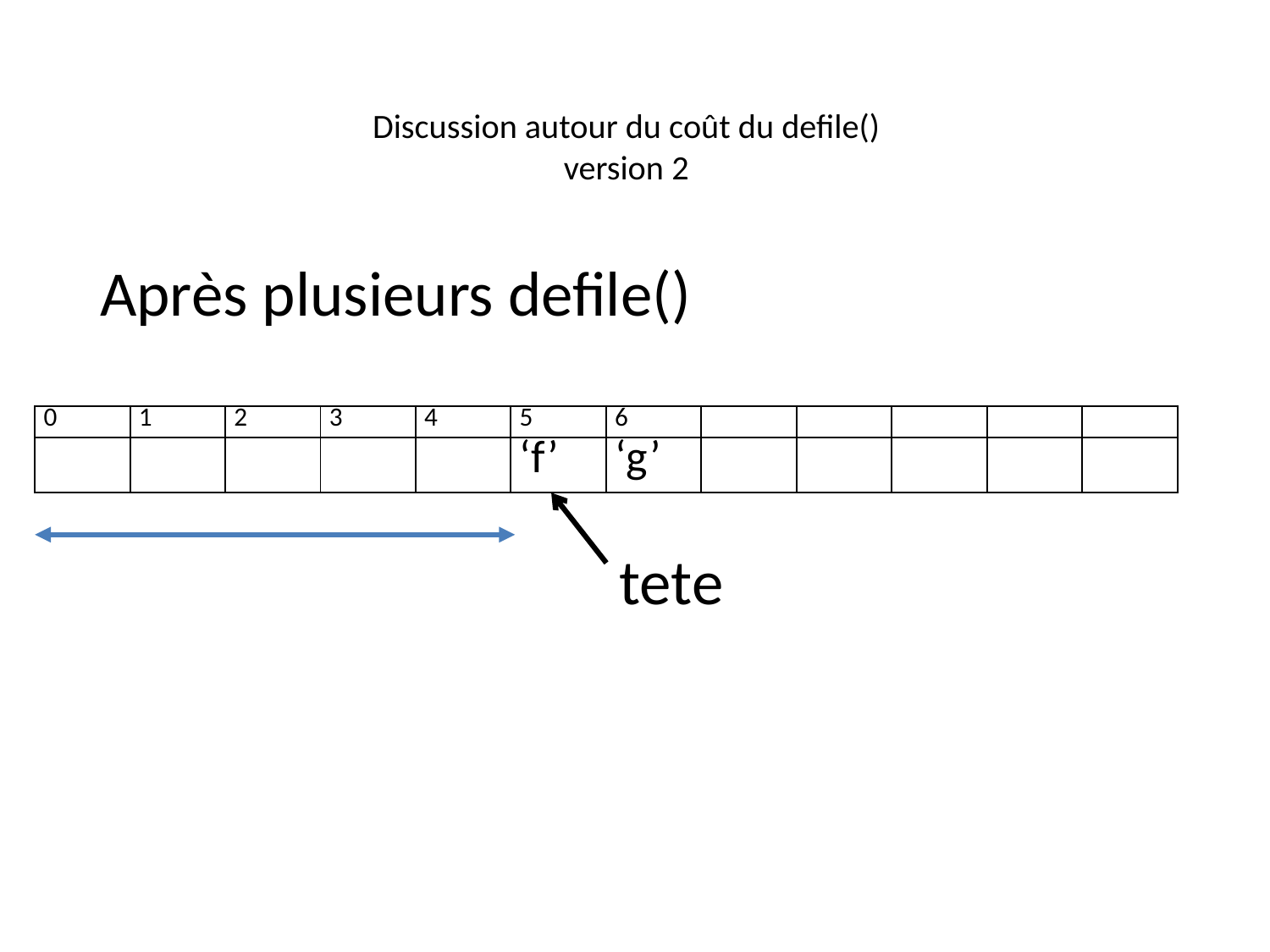

# Discussion autour du coût du defile() version 2
Après plusieurs defile()
| 0 | 1 | 2 | 3 | 4 | 5 | 6 |  |  |  |  |  |
| --- | --- | --- | --- | --- | --- | --- | --- | --- | --- | --- | --- |
|  |  |  |  |  | ‘f’ | ‘g’ |  |  |  |  |  |
tete